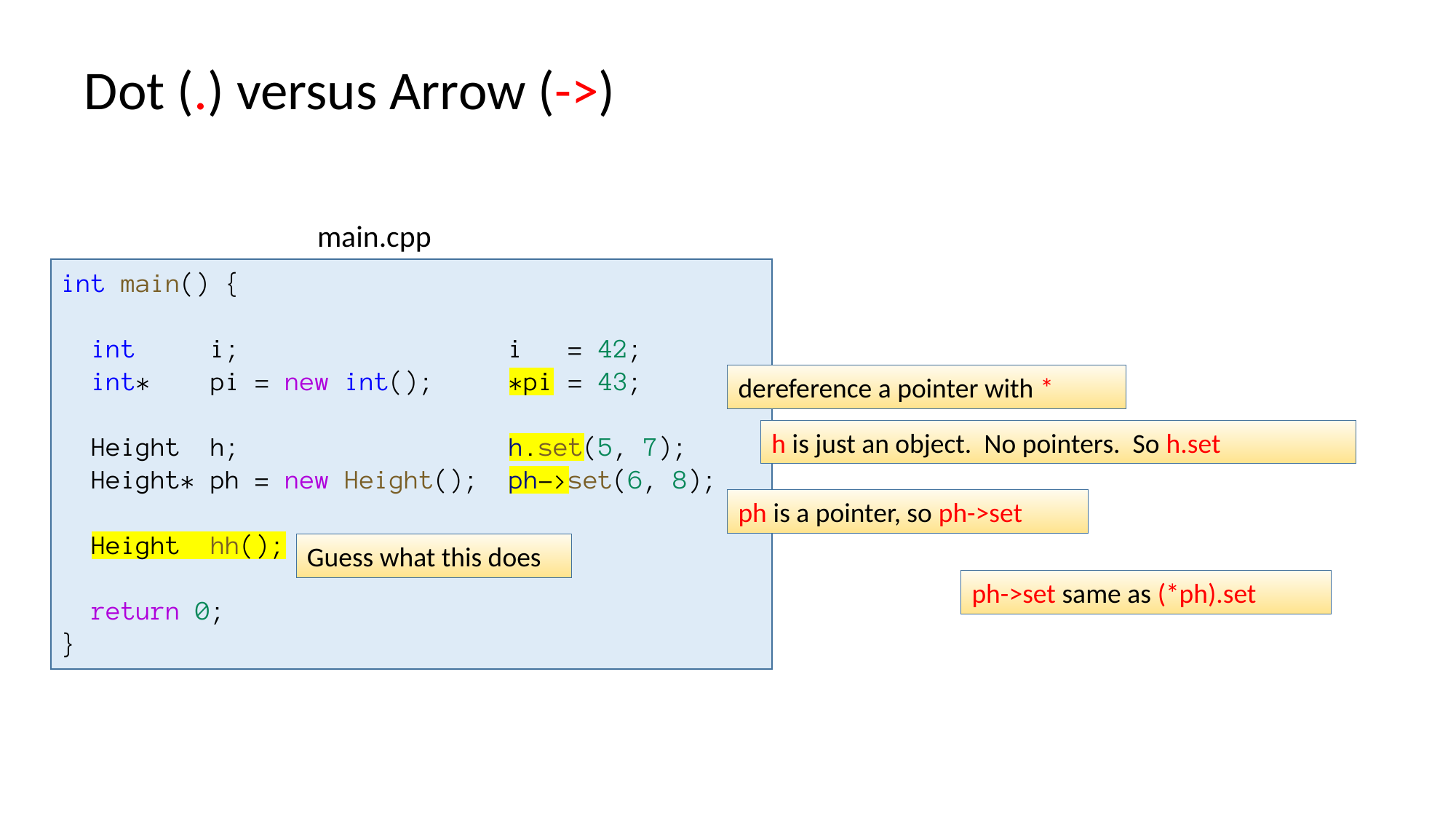

Dot (.) versus Arrow (->)
main.cpp
int main() {
  int     i;                  i   = 42;
  int*    pi = new int();     *pi = 43;
  Height  h;                  h.set(5, 7);
  Height* ph = new Height();  ph->set(6, 8);
  Height  hh();
  return 0;
}

dereference a pointer with *
h is just an object.  No pointers.  So h.set
ph is a pointer, so ph->set
Guess what this does
ph->set same as (*ph).set